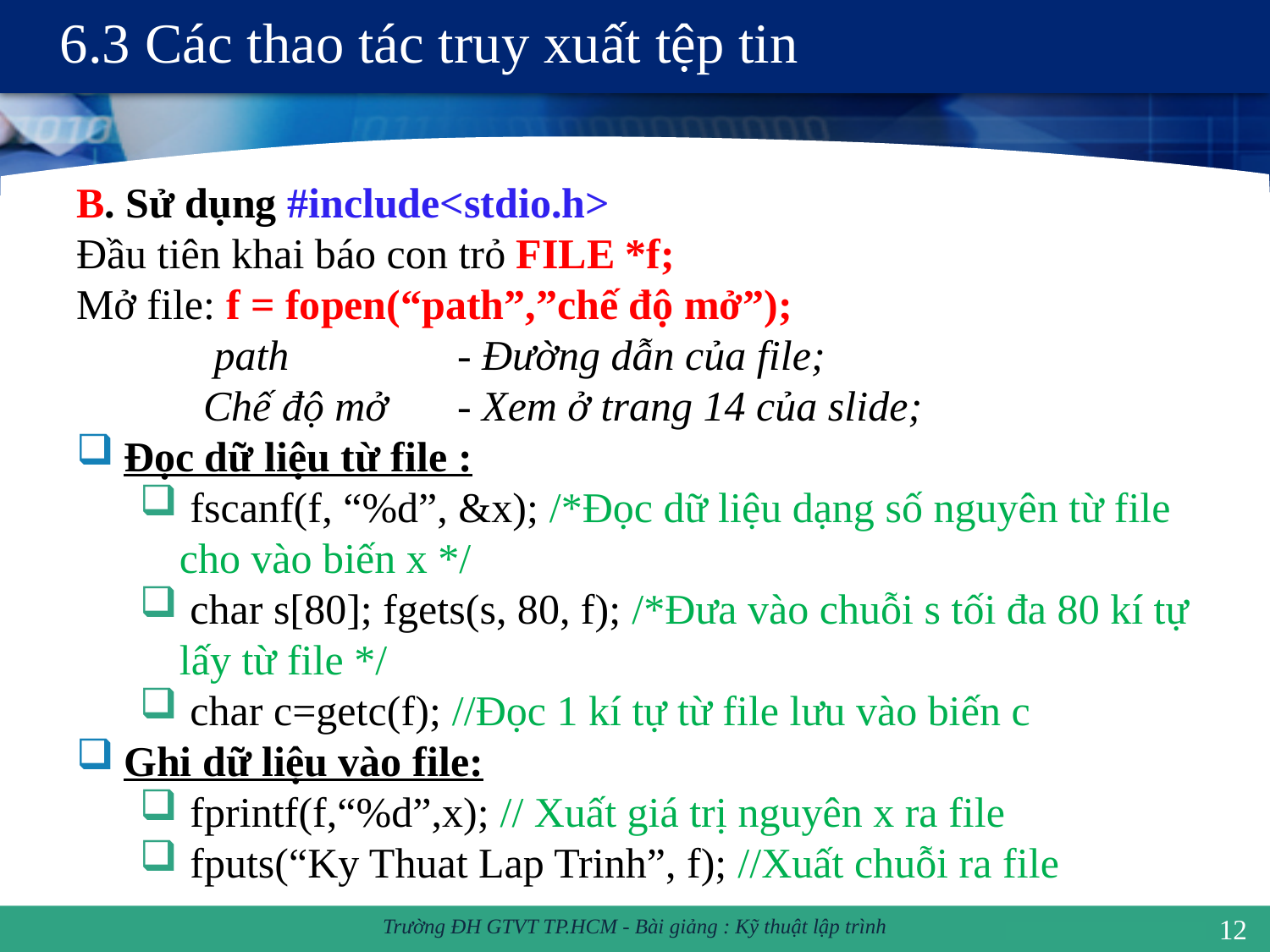

# 6.3 Các thao tác truy xuất tệp tin
B. Sử dụng #include<stdio.h>
Đầu tiên khai báo con trỏ FILE *f;
Mở file: f = fopen(“path”,”chế độ mở”);
	 path  		- Đường dẫn của file;
	Chế độ mở	- Xem ở trang 14 của slide;
Đọc dữ liệu từ file :
 fscanf(f, “%d”, &x); /*Đọc dữ liệu dạng số nguyên từ file cho vào biến x */
 char s[80]; fgets(s, 80, f); /*Đưa vào chuỗi s tối đa 80 kí tự lấy từ file */
 char c=getc(f); //Đọc 1 kí tự từ file lưu vào biến c
Ghi dữ liệu vào file:
 fprintf(f,“%d”,x); // Xuất giá trị nguyên x ra file
 fputs(“Ky Thuat Lap Trinh”, f); //Xuất chuỗi ra file
12
Trường ĐH GTVT TP.HCM - Bài giảng : Kỹ thuật lập trình